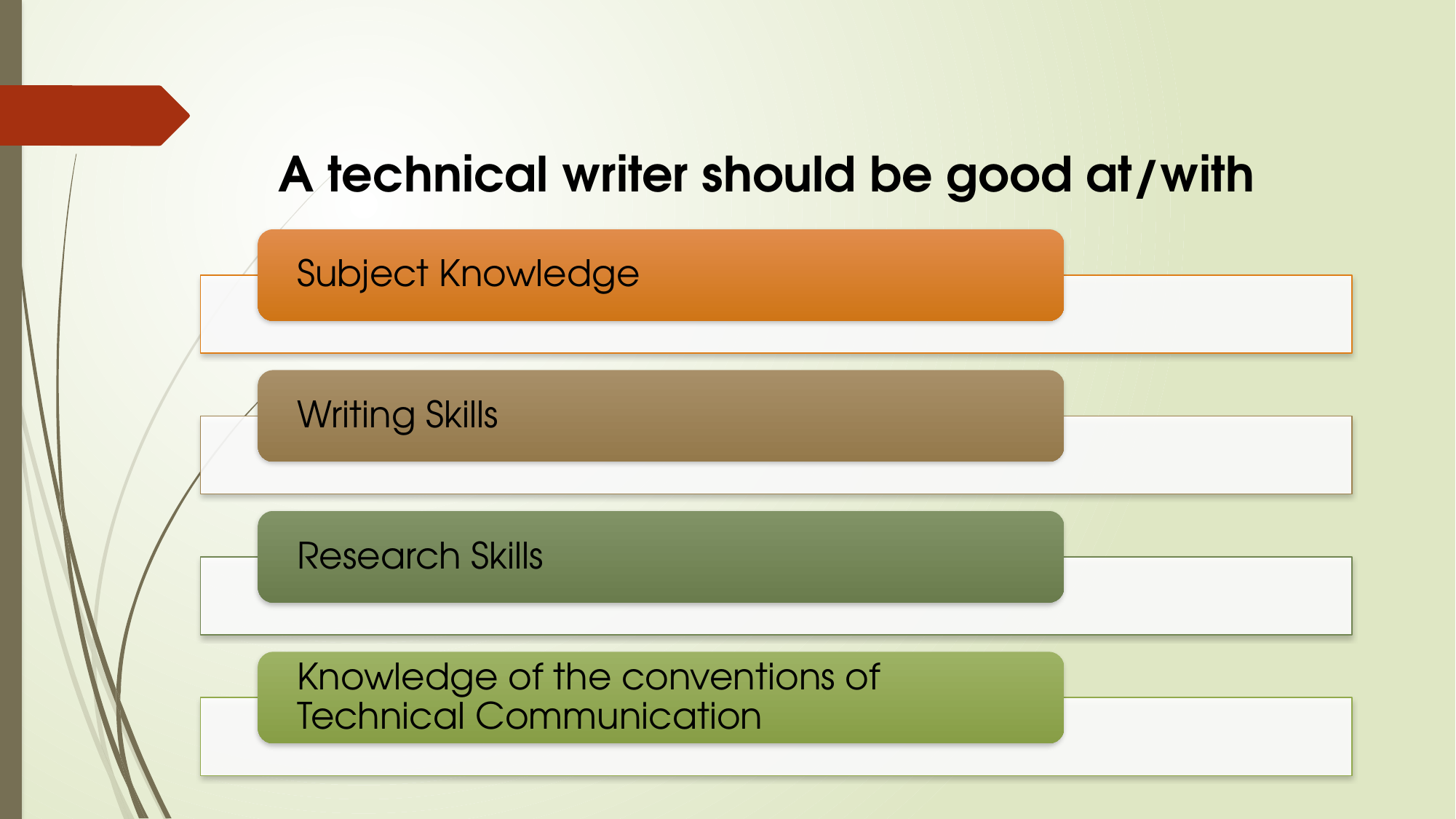

# A technical writer should be good at/with
Subject Knowledge
Writing Skills
Research Skills
Knowledge of the conventions of Technical Communication